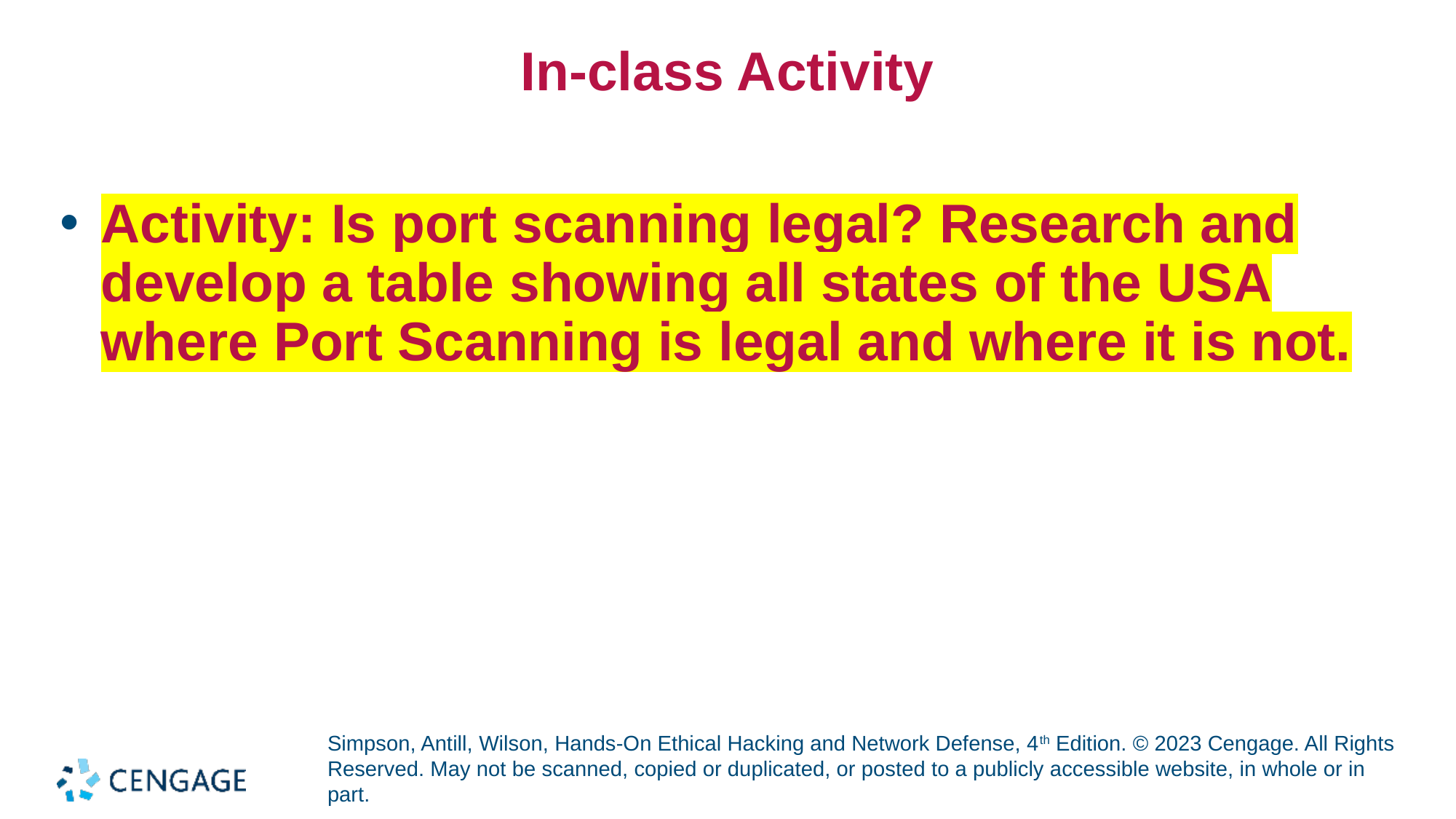

# In-class Activity
Activity: Is port scanning legal? Research and develop a table showing all states of the USA where Port Scanning is legal and where it is not.